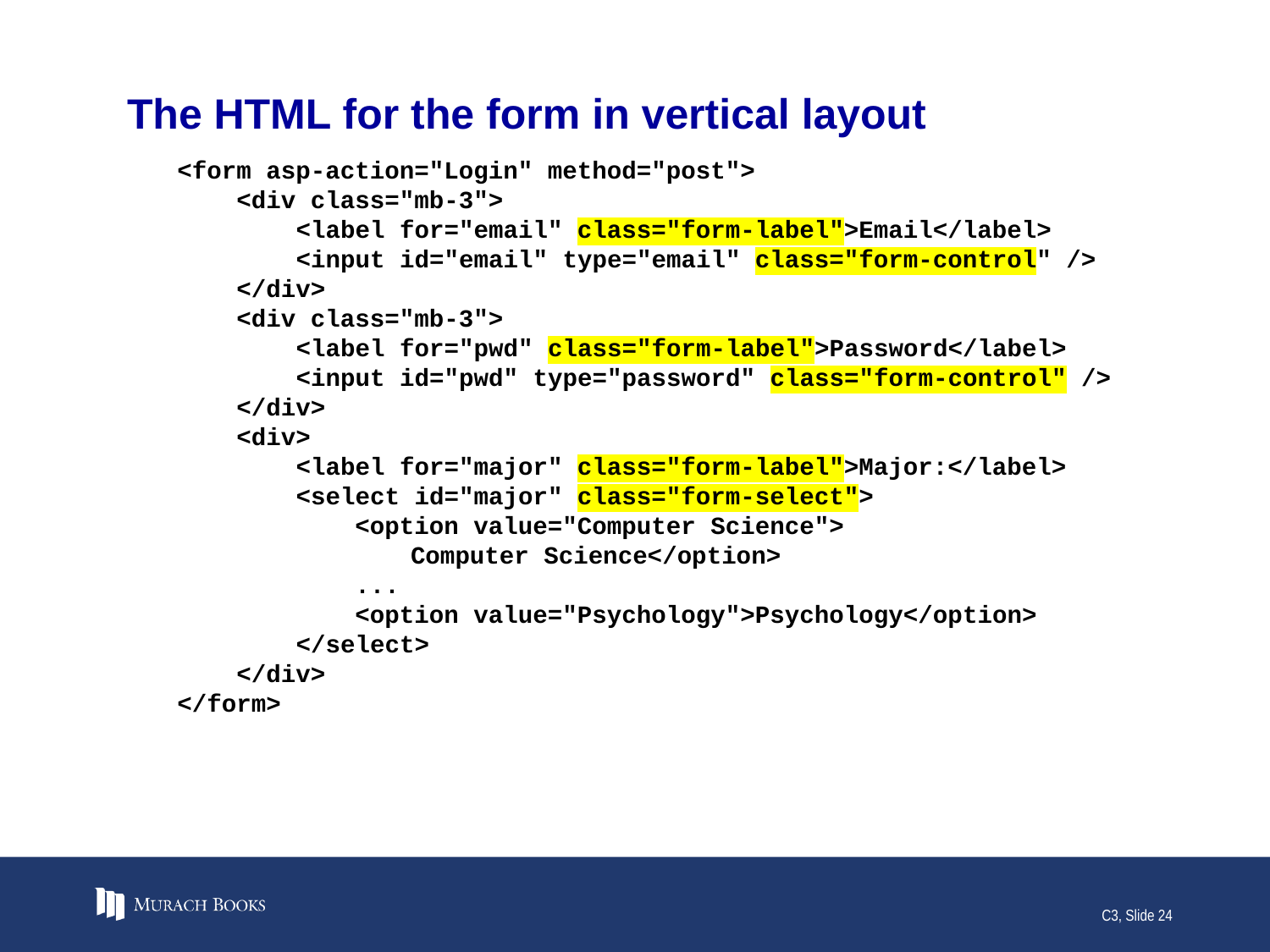

# The HTML for the form in vertical layout
<form asp-action="Login" method="post">
    <div class="mb-3">
        <label for="email" class="form-label">Email</label>
        <input id="email" type="email" class="form-control" />
    </div>
    <div class="mb-3">
        <label for="pwd" class="form-label">Password</label>
        <input id="pwd" type="password" class="form-control" />
    </div>
    <div>
        <label for="major" class="form-label">Major:</label>
        <select id="major" class="form-select">
            <option value="Computer Science">
                   Computer Science</option>
            ...
            <option value="Psychology">Psychology</option>
        </select>
    </div>
</form>

C3, Slide 24